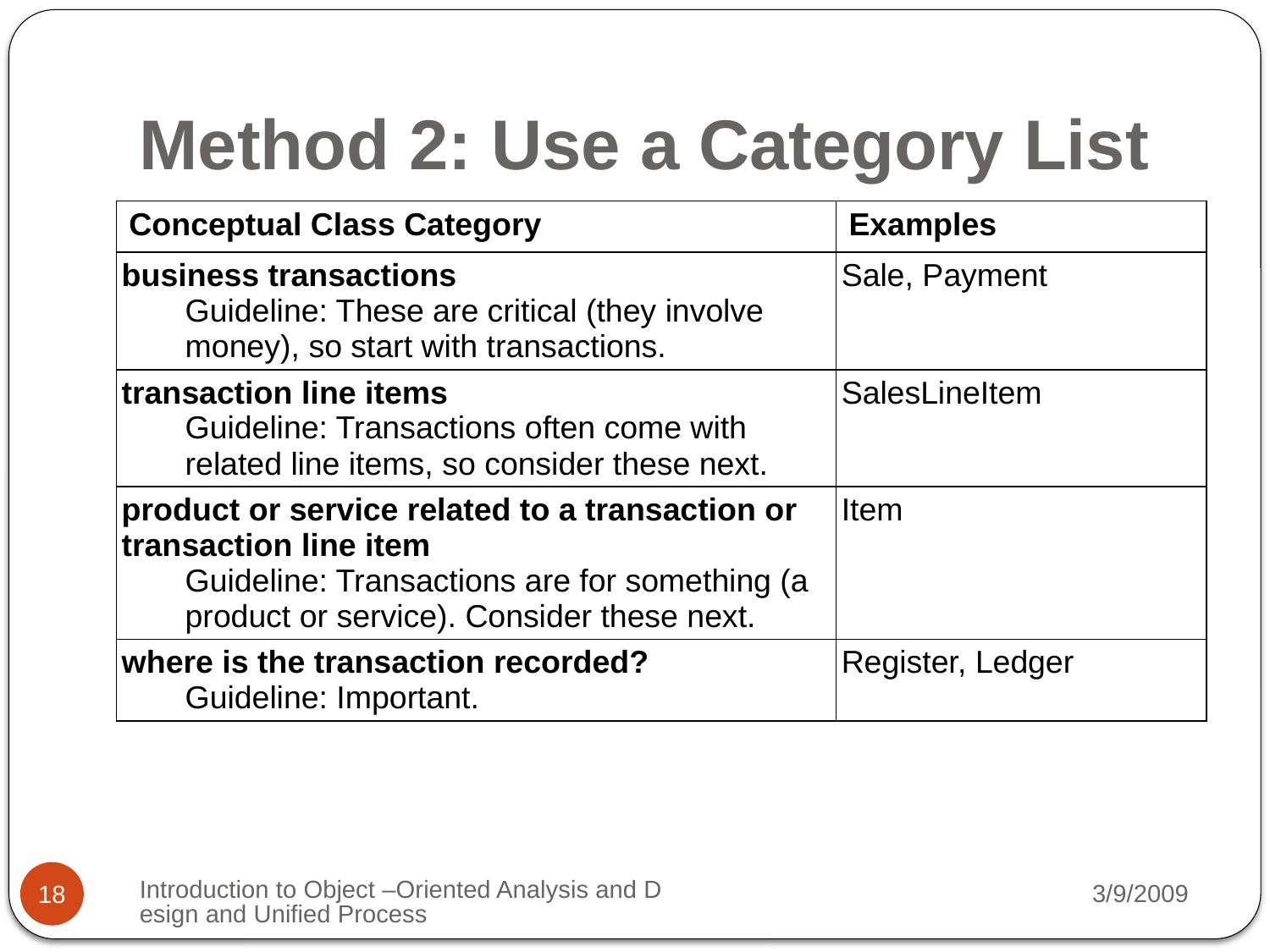

# Method 2: Use a Category List
| Conceptual Class Category | Examples |
| --- | --- |
| business transactions Guideline: These are critical (they involve money), so start with transactions. | Sale, Payment |
| transaction line items Guideline: Transactions often come with related line items, so consider these next. | SalesLineItem |
| product or service related to a transaction or transaction line item Guideline: Transactions are for something (a product or service). Consider these next. | Item |
| where is the transaction recorded? Guideline: Important. | Register, Ledger |
Introduction to Object –Oriented Analysis and Design and Unified Process
3/9/2009
18